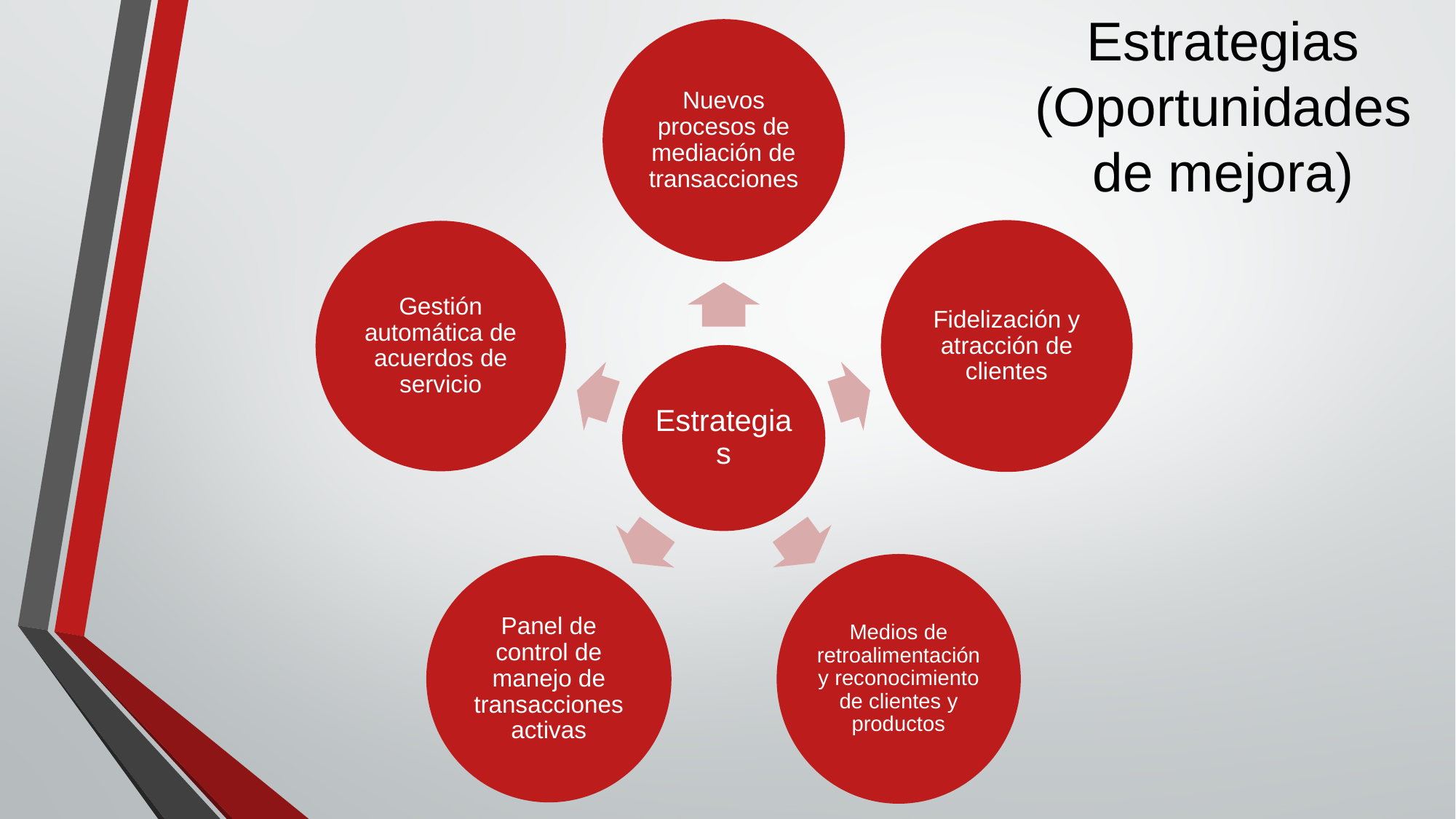

# Estrategias (Oportunidades de mejora)
Estrategias

Nuevos procesos de mediación de transacciones

Fidelización y atracción de clientes

Medios de retroalimentación y reconocimiento de clientes y productos

Panel de control de manejo de transacciones activas

Gestión automática de acuerdos de servicio